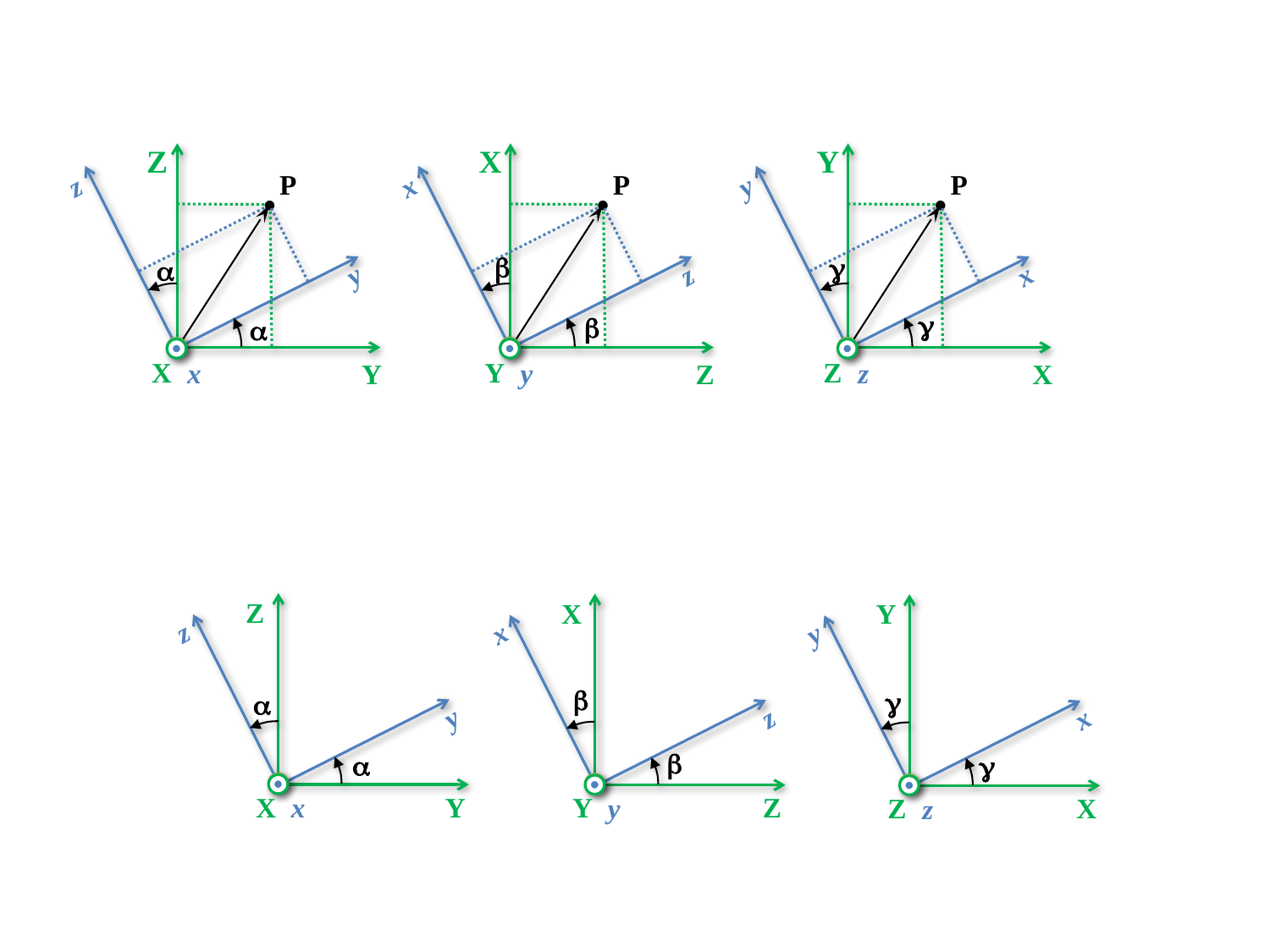

Z
X
P
x

β
z

β

Y
y
Z
Y
P
y

γ
x

γ

Z
z
X
P
z

α
y

α

X
x
Y
Z
z
α
y

α

X
Y
x
X
x
β
z

β

Y
Z
y
Y
y
γ
x

γ

Z
X
z